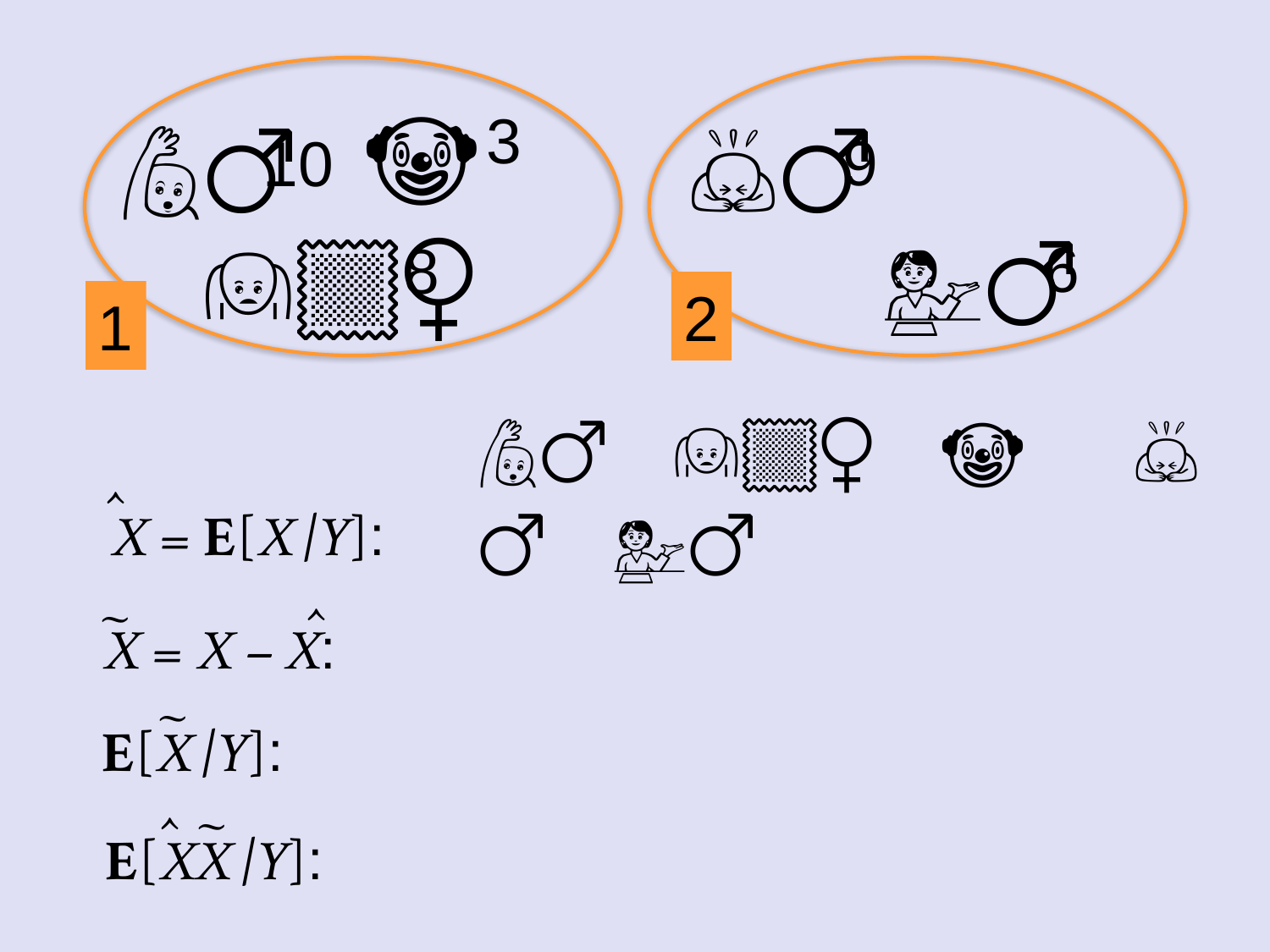

🤡
3
🙇‍♂️
🙋‍♂️
9
10
💁‍♂️
🙍🏼‍♀️
6
8
2
1
🙋‍♂️   🙍🏼‍♀️   🤡     🙇‍♂️   💁‍♂️
^
X = E[X |Y]:
~
^
X = X – X:
~
E[X |Y]:
~
^
E[XX |Y]: